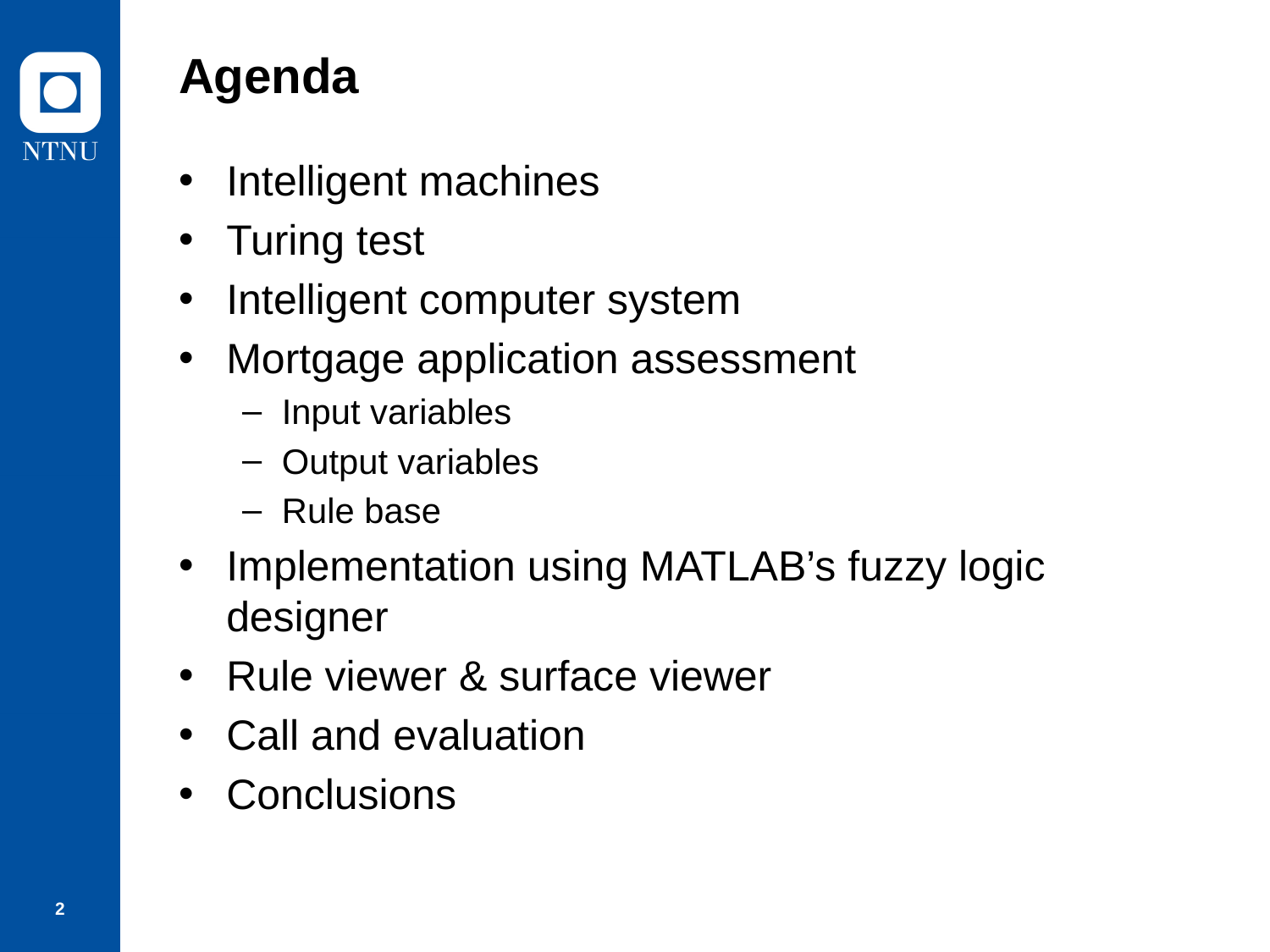

# Agenda
Intelligent machines
Turing test
Intelligent computer system
Mortgage application assessment
Input variables
Output variables
Rule base
Implementation using MATLAB’s fuzzy logic designer
Rule viewer & surface viewer
Call and evaluation
Conclusions